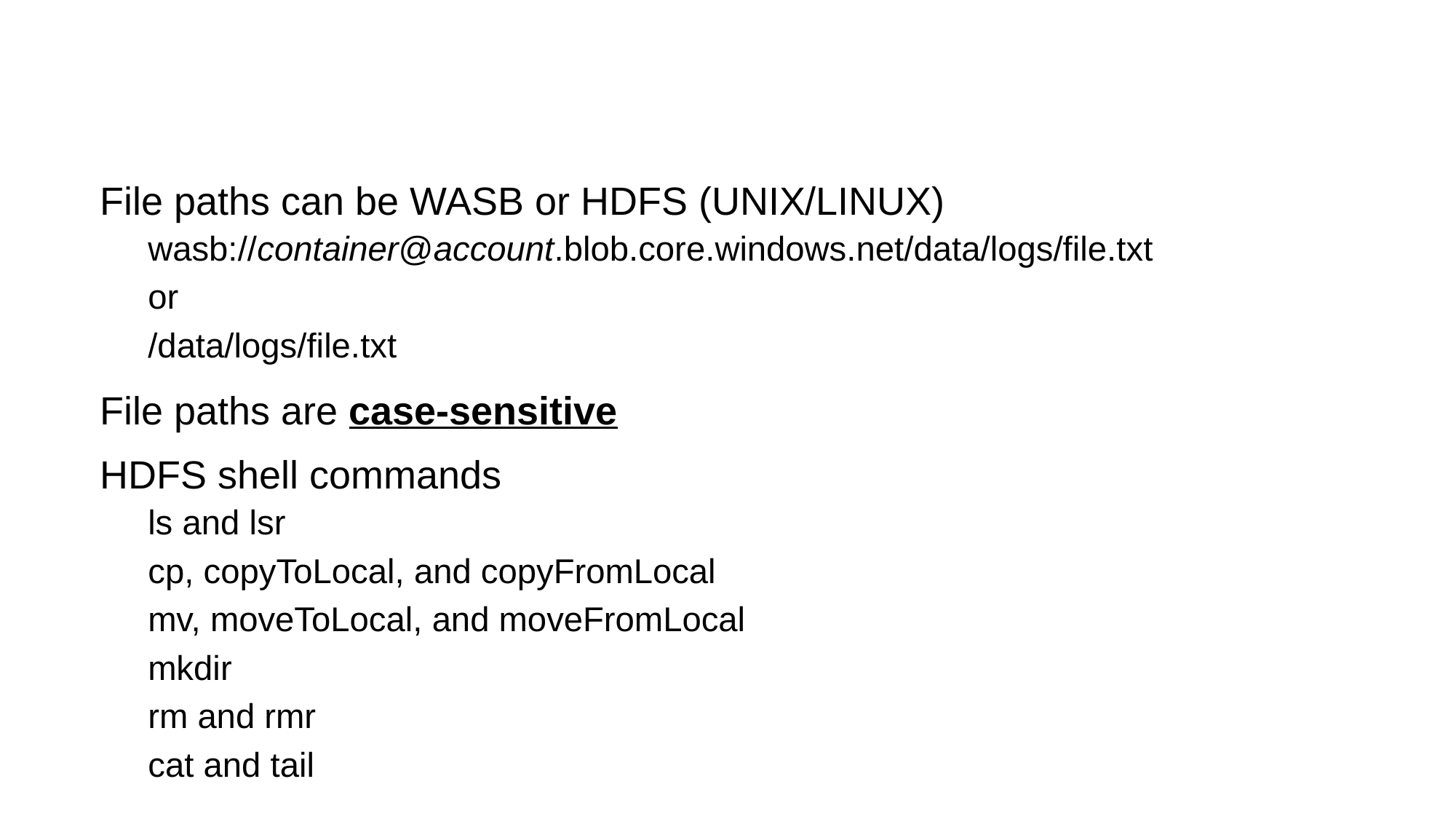

File paths can be WASB or HDFS (UNIX/LINUX)
wasb://container@account.blob.core.windows.net/data/logs/file.txt
	or
/data/logs/file.txt
File paths are case-sensitive
HDFS shell commands
ls and lsr
cp, copyToLocal, and copyFromLocal
mv, moveToLocal, and moveFromLocal
mkdir
rm and rmr
cat and tail